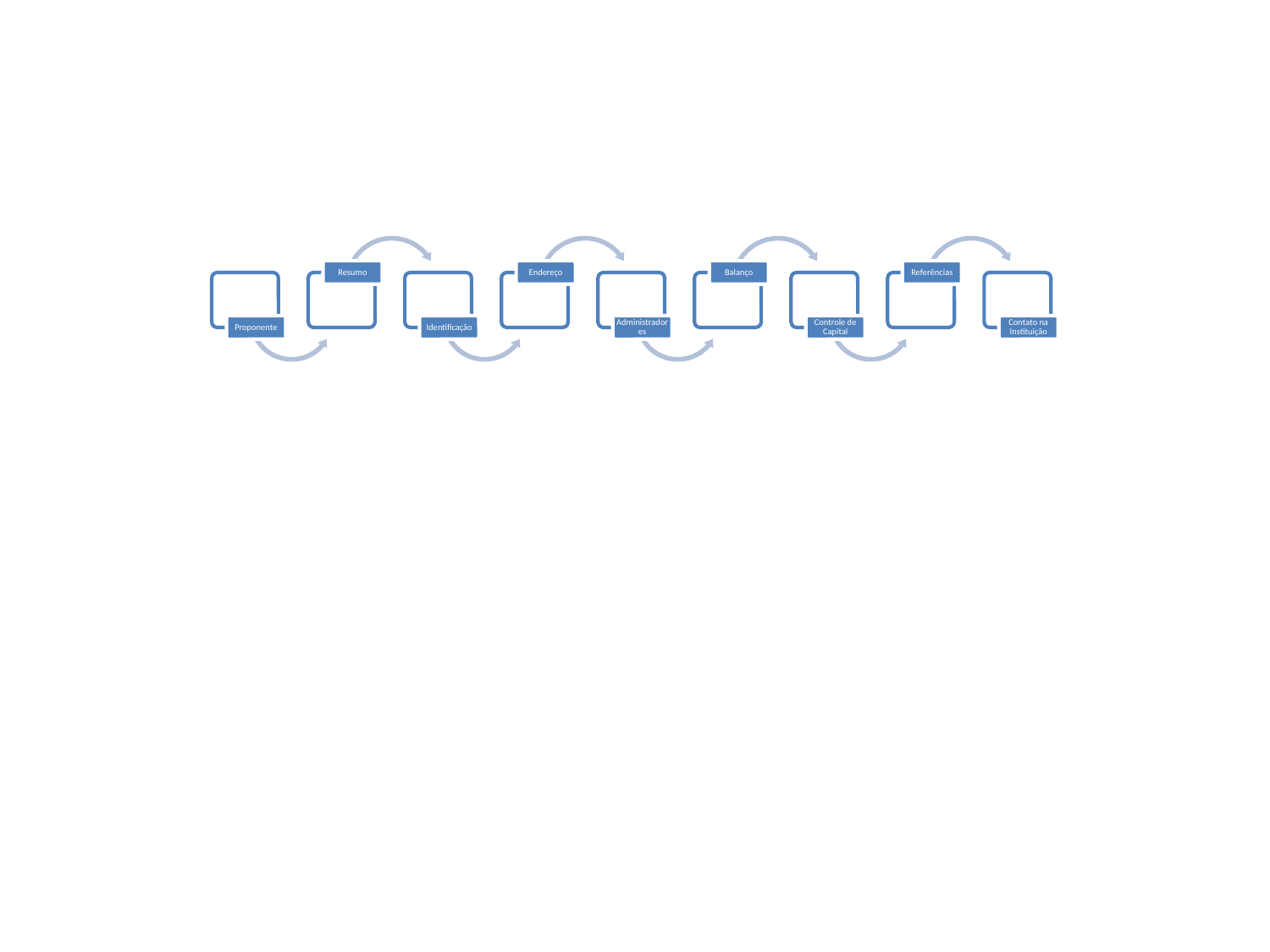

Proponente
Resumo
Identificação
Endereço
Administradores
Balanço
Controle de Capital
Referências
Contato na Instituição
#